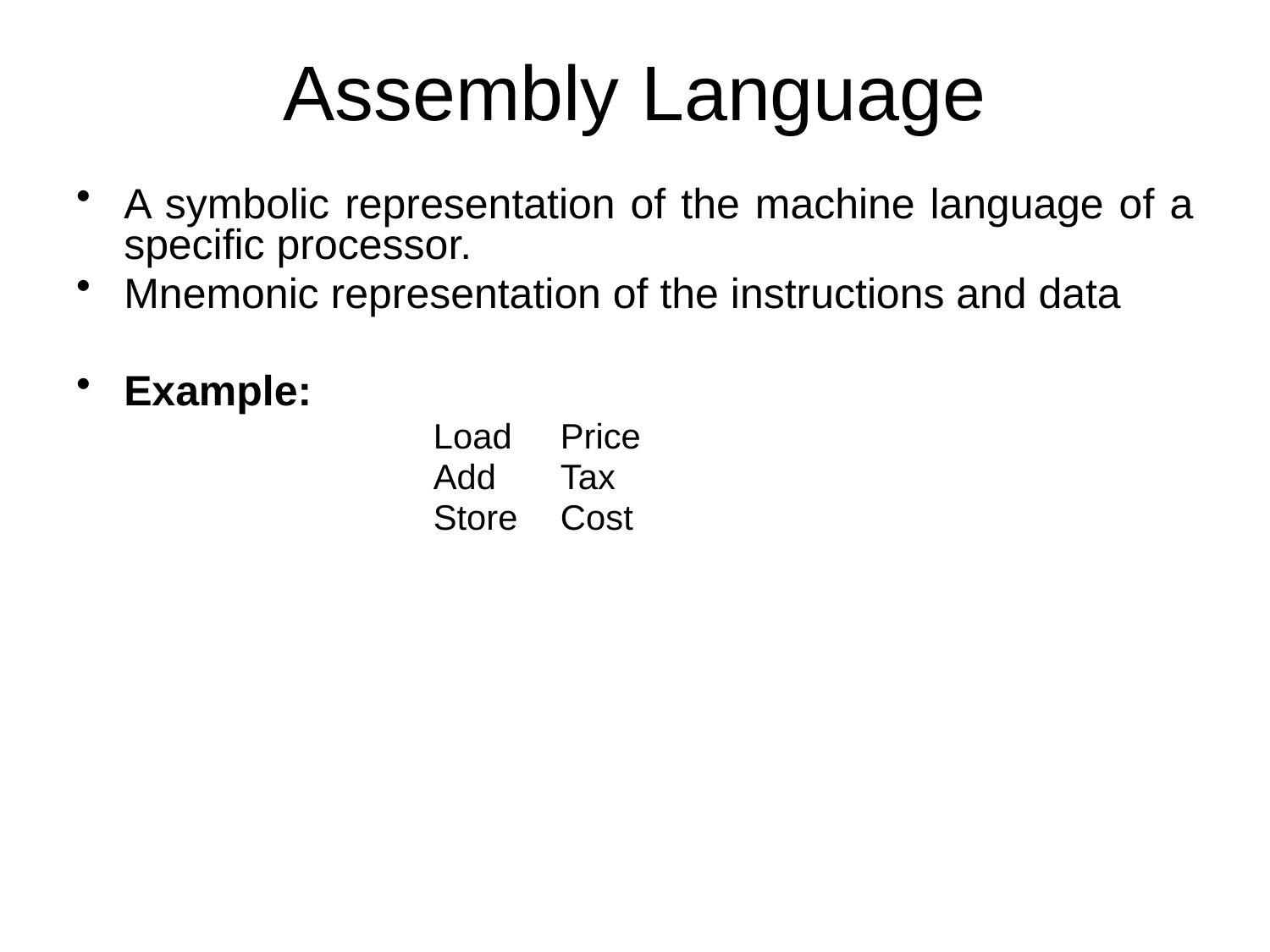

# Assembly Language
A symbolic representation of the machine language of a specific processor.
Mnemonic representation of the instructions and data

Example:
			Load 	Price
			Add	Tax
			Store	Cost